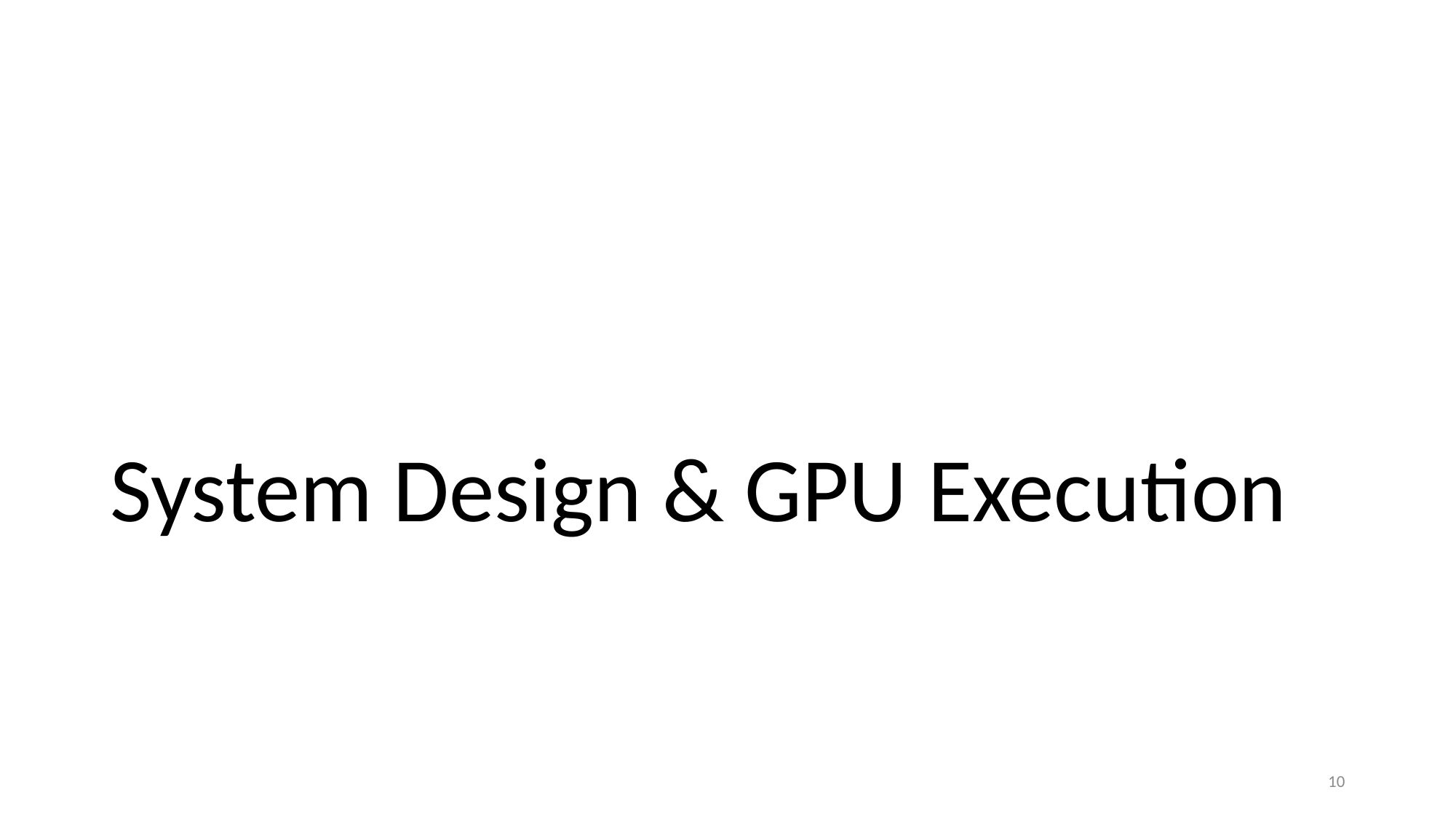

# System Design & GPU Execution

10